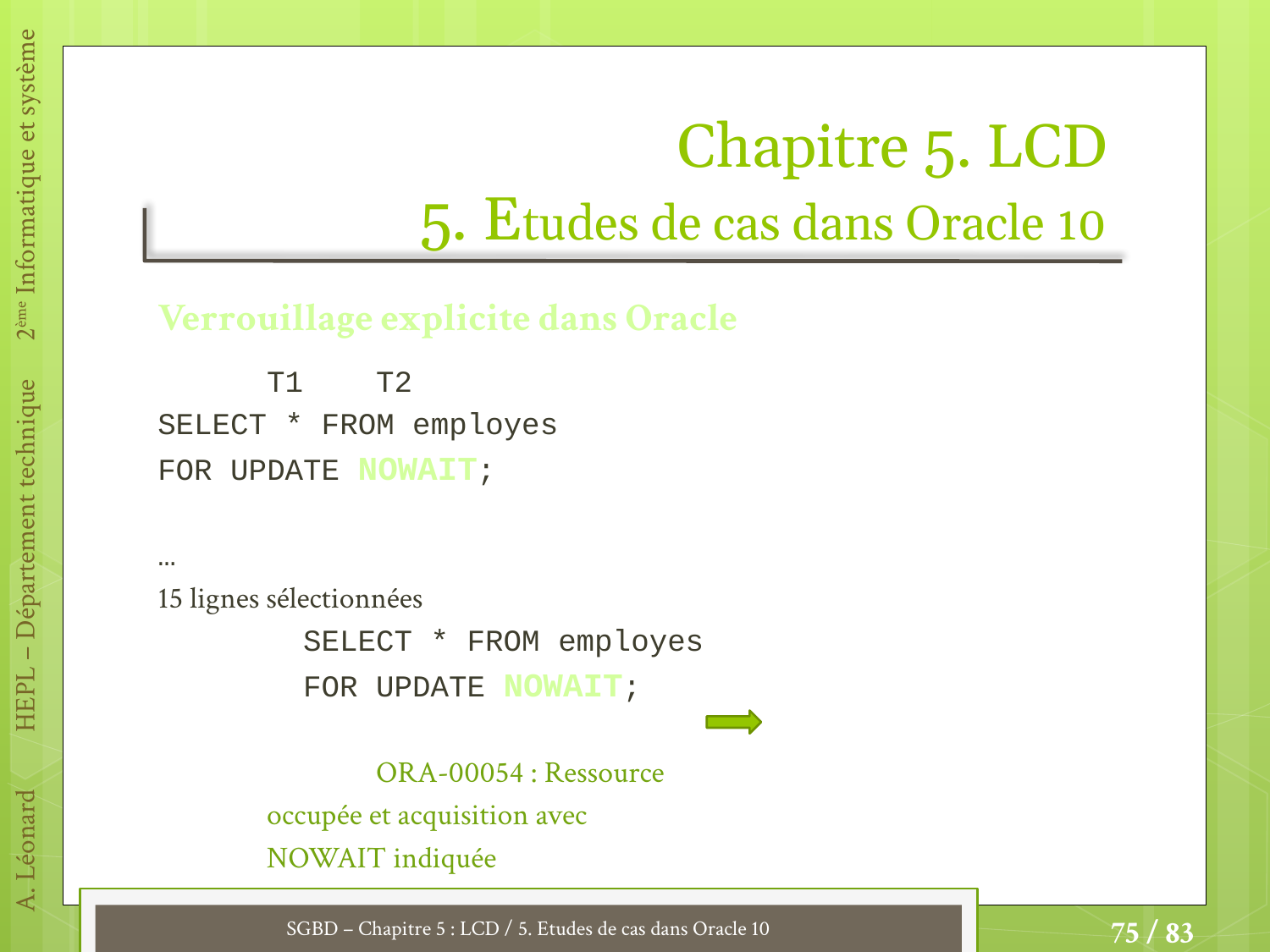

# Chapitre 5. LCD 5. Etudes de cas dans Oracle 10
Verrouillage explicite dans Oracle

	T1		T2
SELECT * FROM employes
FOR UPDATE NOWAIT;

…
15 lignes sélectionnées
		  SELECT * FROM employes
		  FOR UPDATE NOWAIT;

		      ORA-00054 : Ressource
			occupée et acquisition avec
			NOWAIT indiquée

SGBD – Chapitre 5 : LCD / 5. Etudes de cas dans Oracle 10